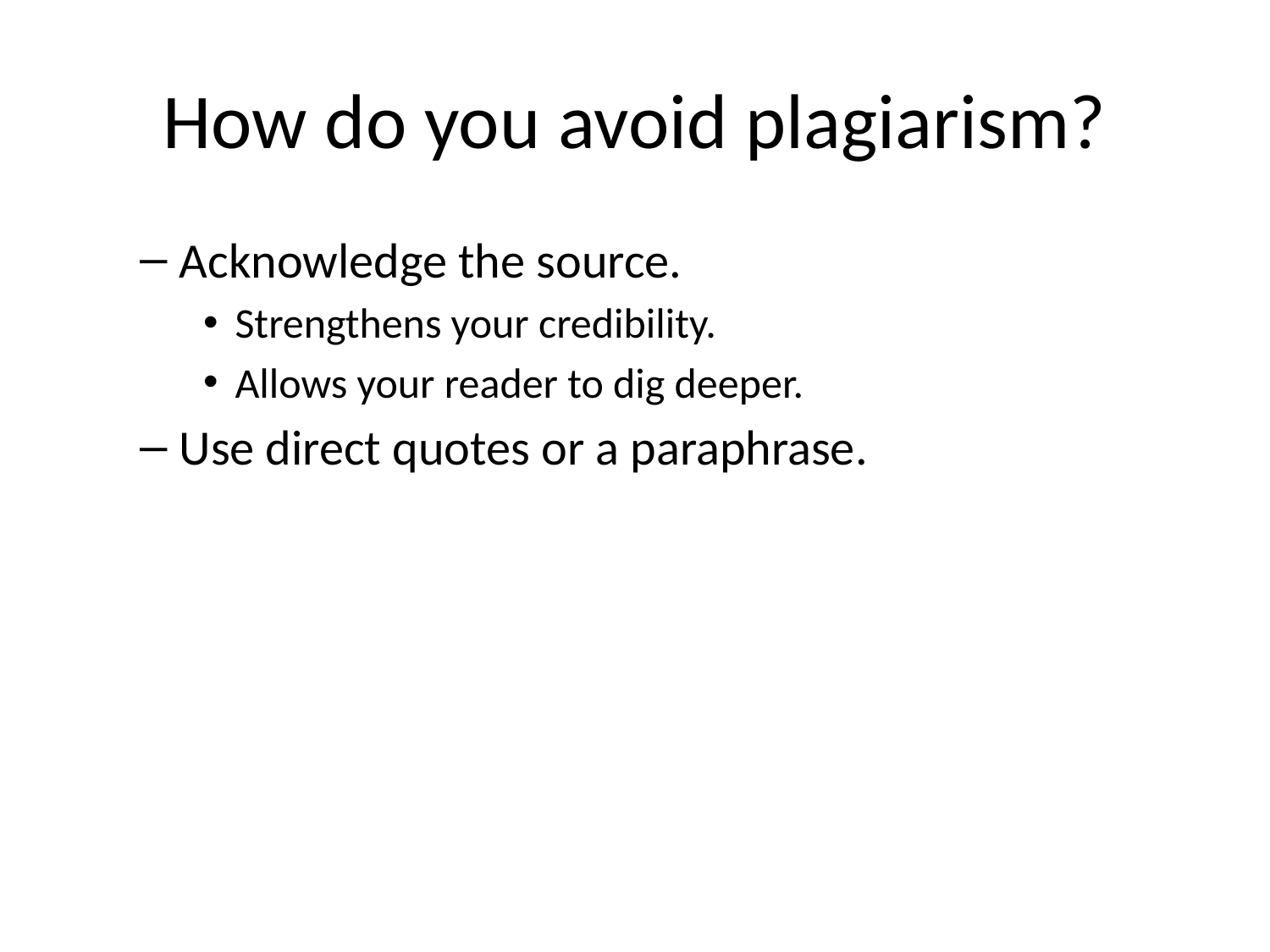

# How do you avoid plagiarism?
Acknowledge the source.
Strengthens your credibility.
Allows your reader to dig deeper.
Use direct quotes or a paraphrase.